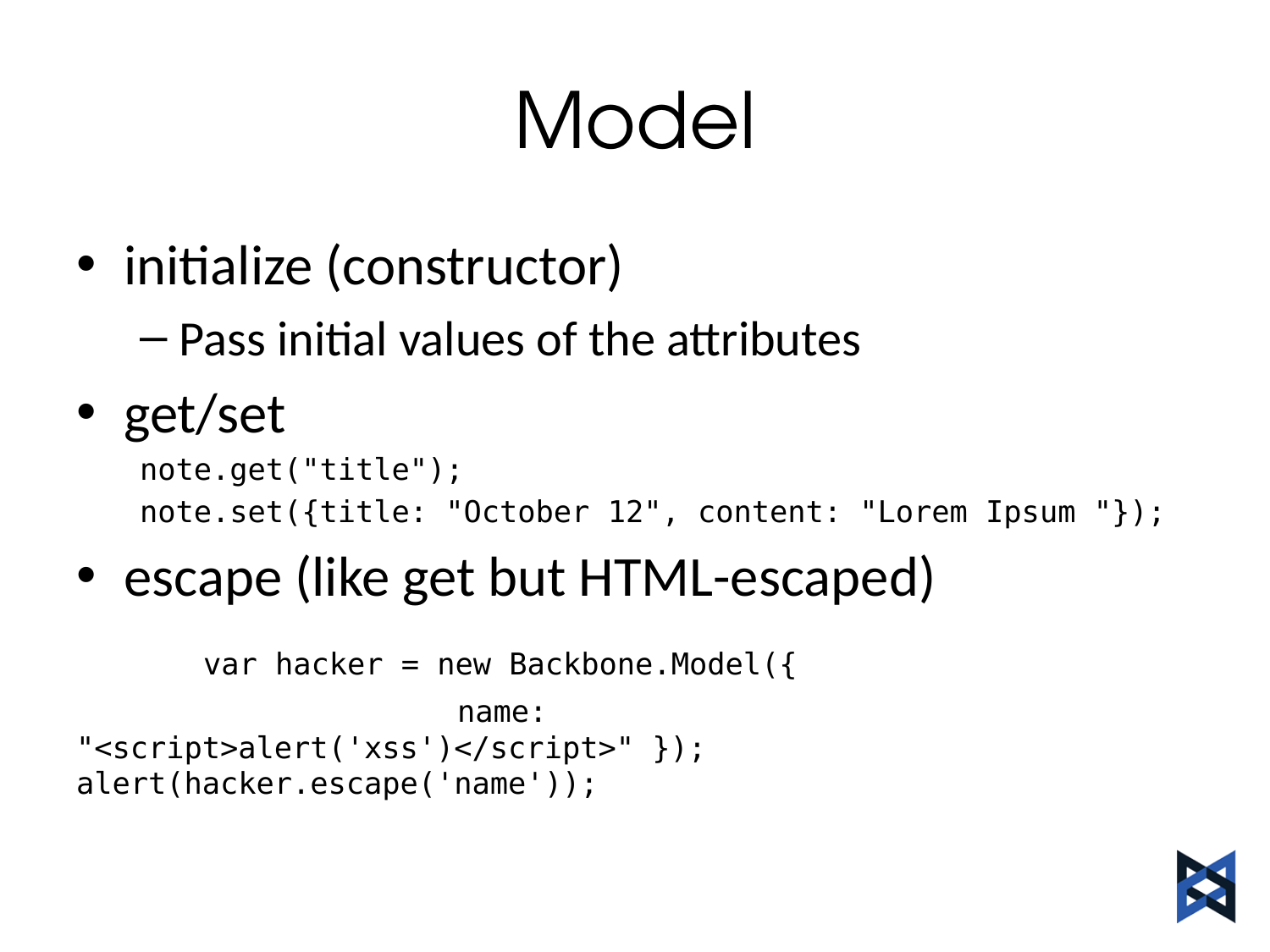

# Model
initialize (constructor)
Pass initial values of the attributes
get/set
note.get("title");
note.set({title: "October 12", content: "Lorem Ipsum "});
escape (like get but HTML-escaped)
	var hacker = new Backbone.Model({
			name: "<script>alert('xss')</script>" }); 	alert(hacker.escape('name'));